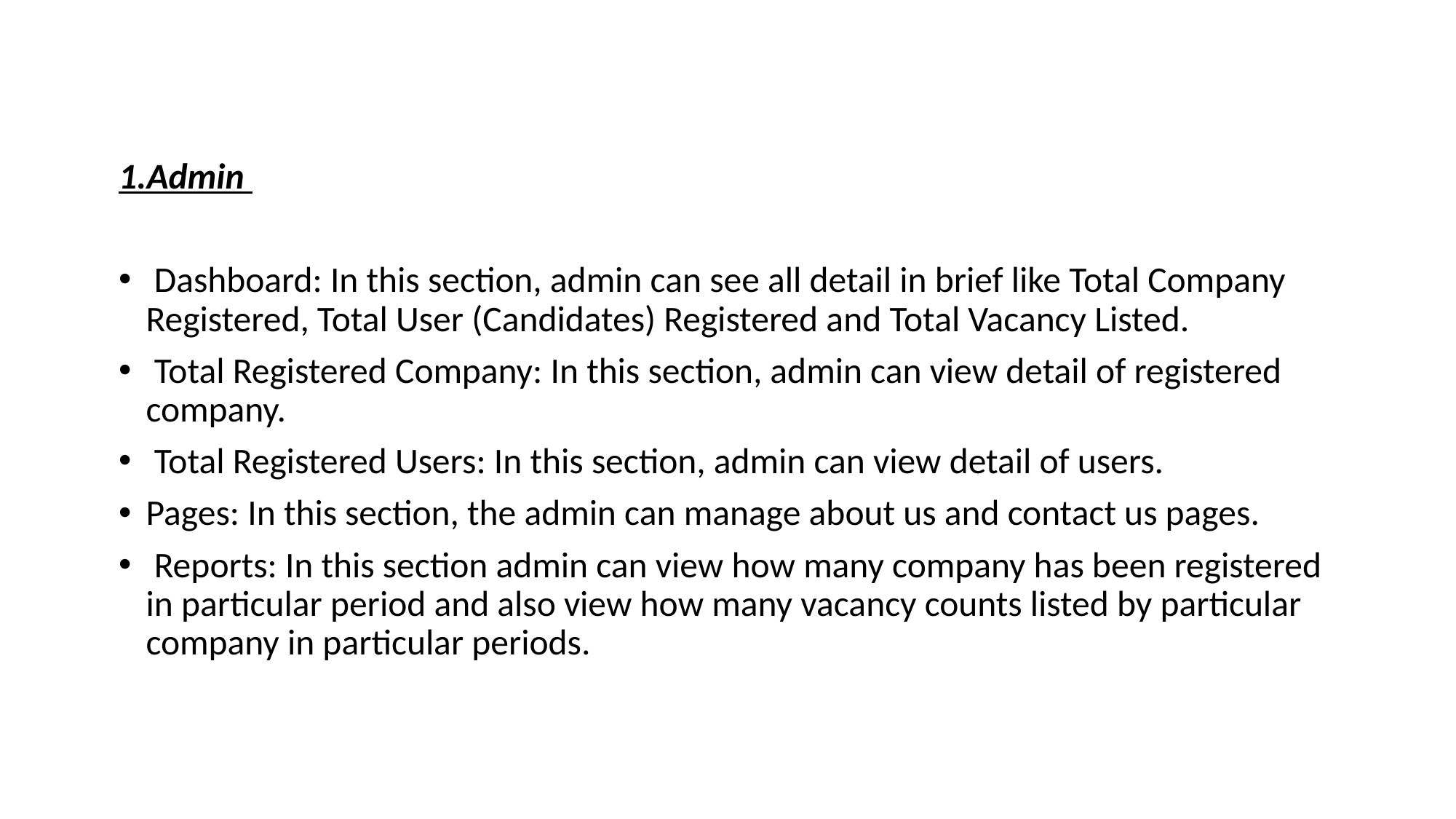

1.Admin

 Dashboard: In this section, admin can see all detail in brief like Total Company       Registered, Total User (Candidates) Registered and Total Vacancy Listed.
 Total Registered Company: In this section, admin can view detail of registered company.
 Total Registered Users: In this section, admin can view detail of users.
Pages: In this section, the admin can manage about us and contact us pages.
 Reports: In this section admin can view how many company has been registered in particular period and also view how many vacancy counts listed by particular company in particular periods.